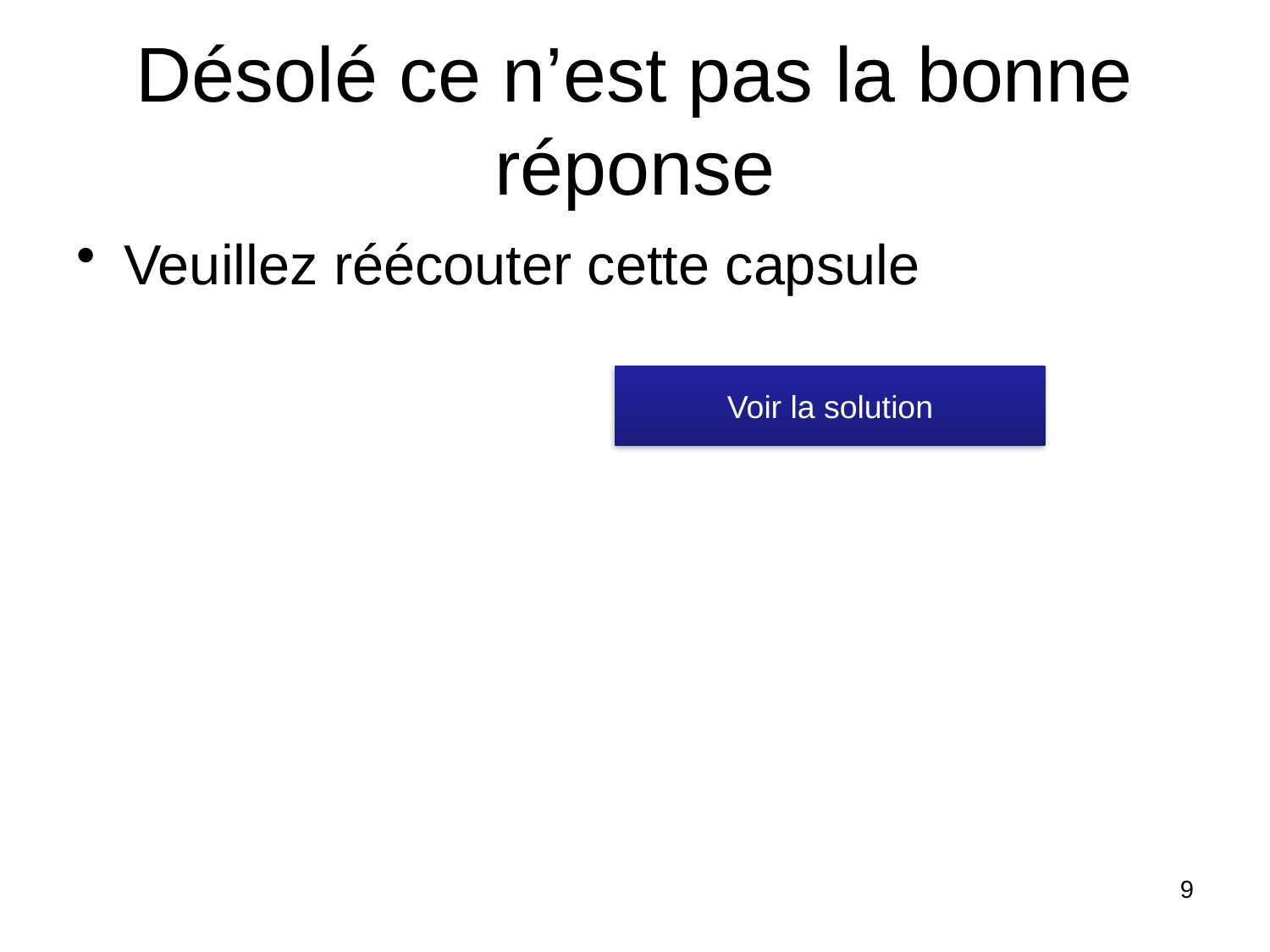

# Désolé ce n’est pas la bonne réponse
Veuillez réécouter cette capsule
Voir la solution
9